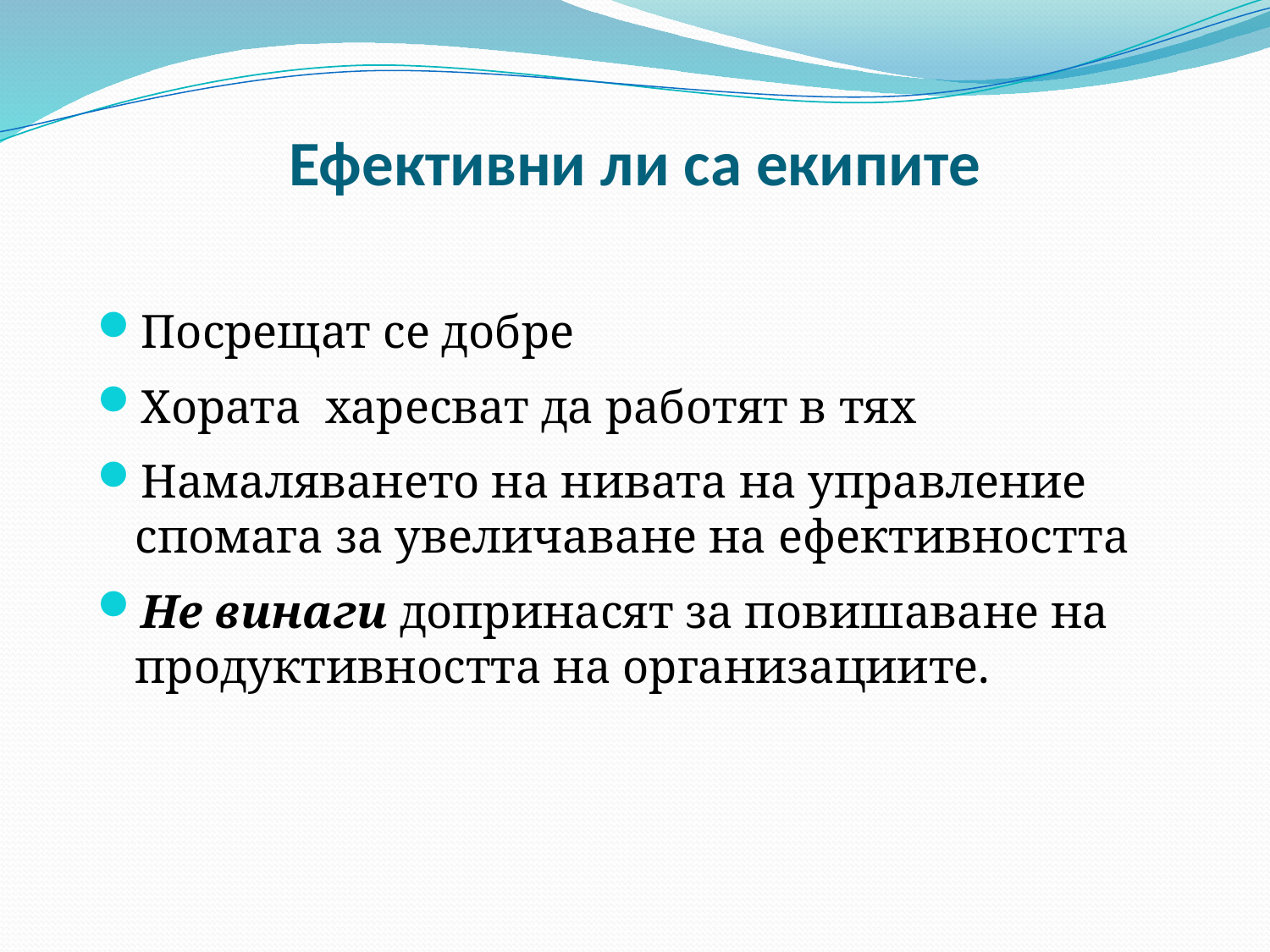

# Ефективни ли са екипите
Посрещат се добре
Хората  харесват да работят в тях
Намаляването на нивата на управление спомага за увеличаване на ефективността
Не винаги допринасят за повишаване на продуктивността на организациите.